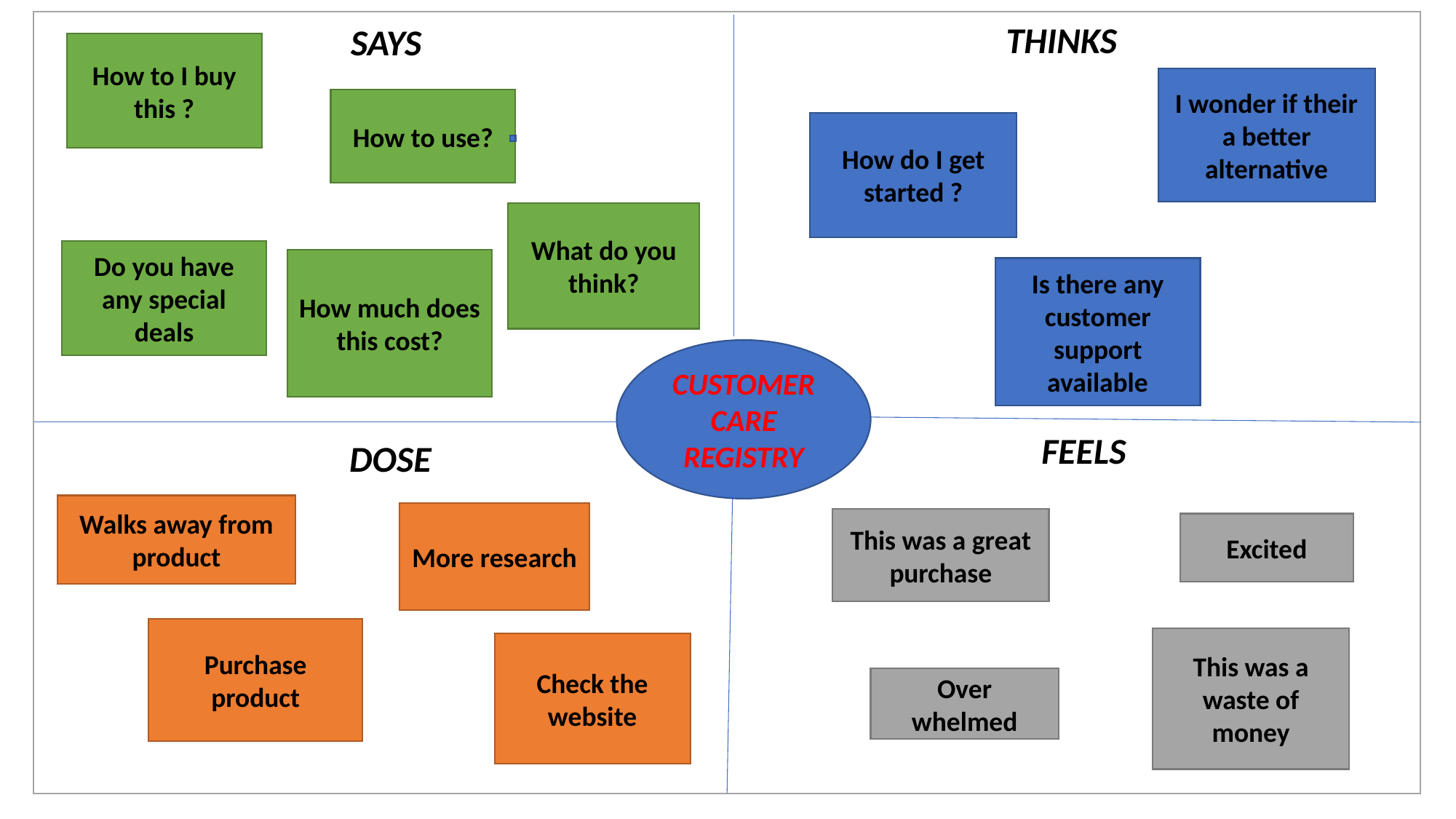

THINKS
SAYS
How to I buy this ?
I wonder if their a better alternative
How to use?
How do I get started ?

What do you think?
Do you have any special deals
How much does this cost?
Is there any customer support available
CUSTOMER CARE REGISTRY
FEELS
DOSE
Walks away from product
More research
This was a great purchase
Excited
Purchase product
This was a waste of money
Check the website
Over whelmed